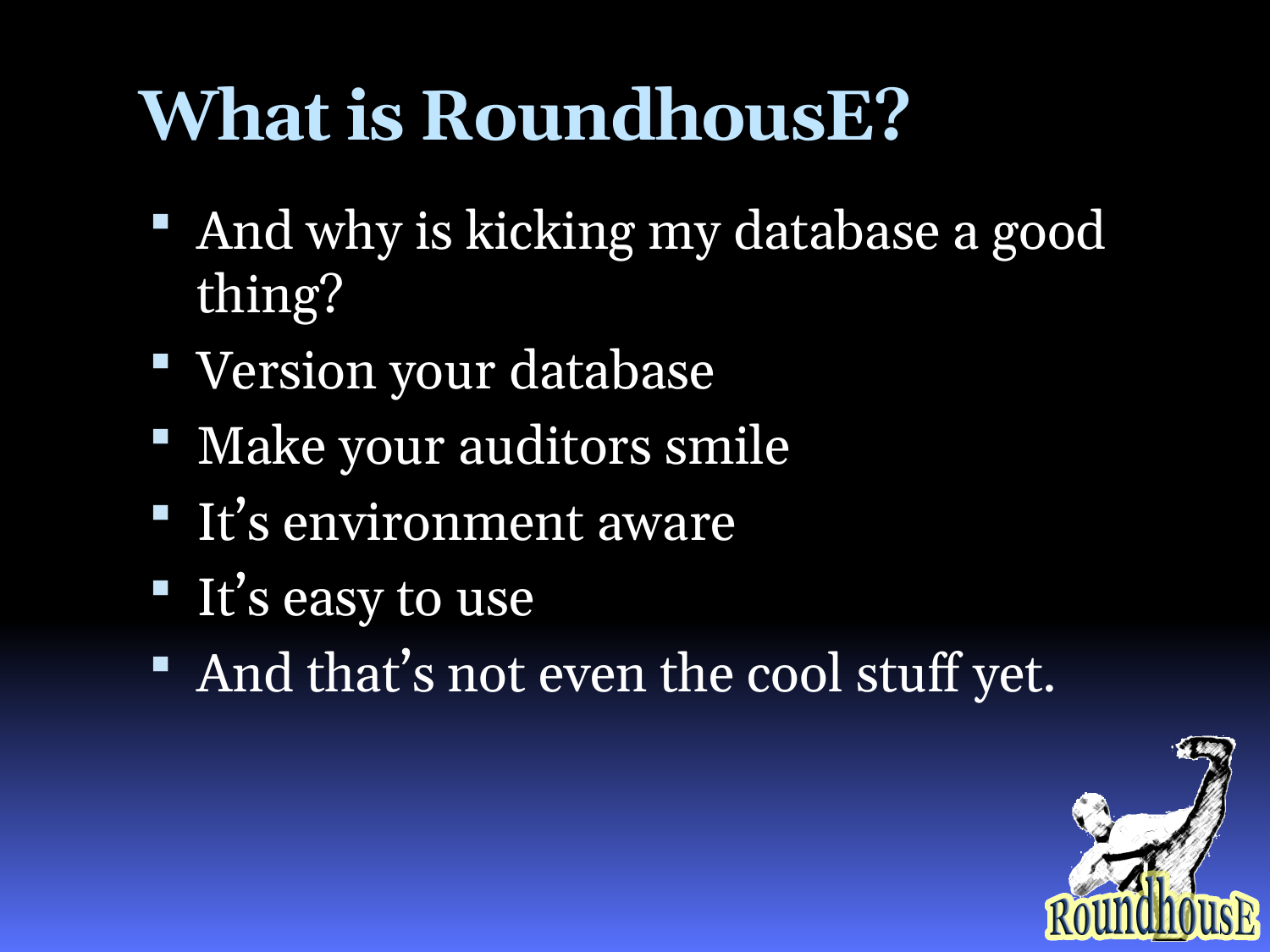

# What is RoundhousE?
And why is kicking my database a good thing?
Version your database
Make your auditors smile
It’s environment aware
It’s easy to use
And that’s not even the cool stuff yet.